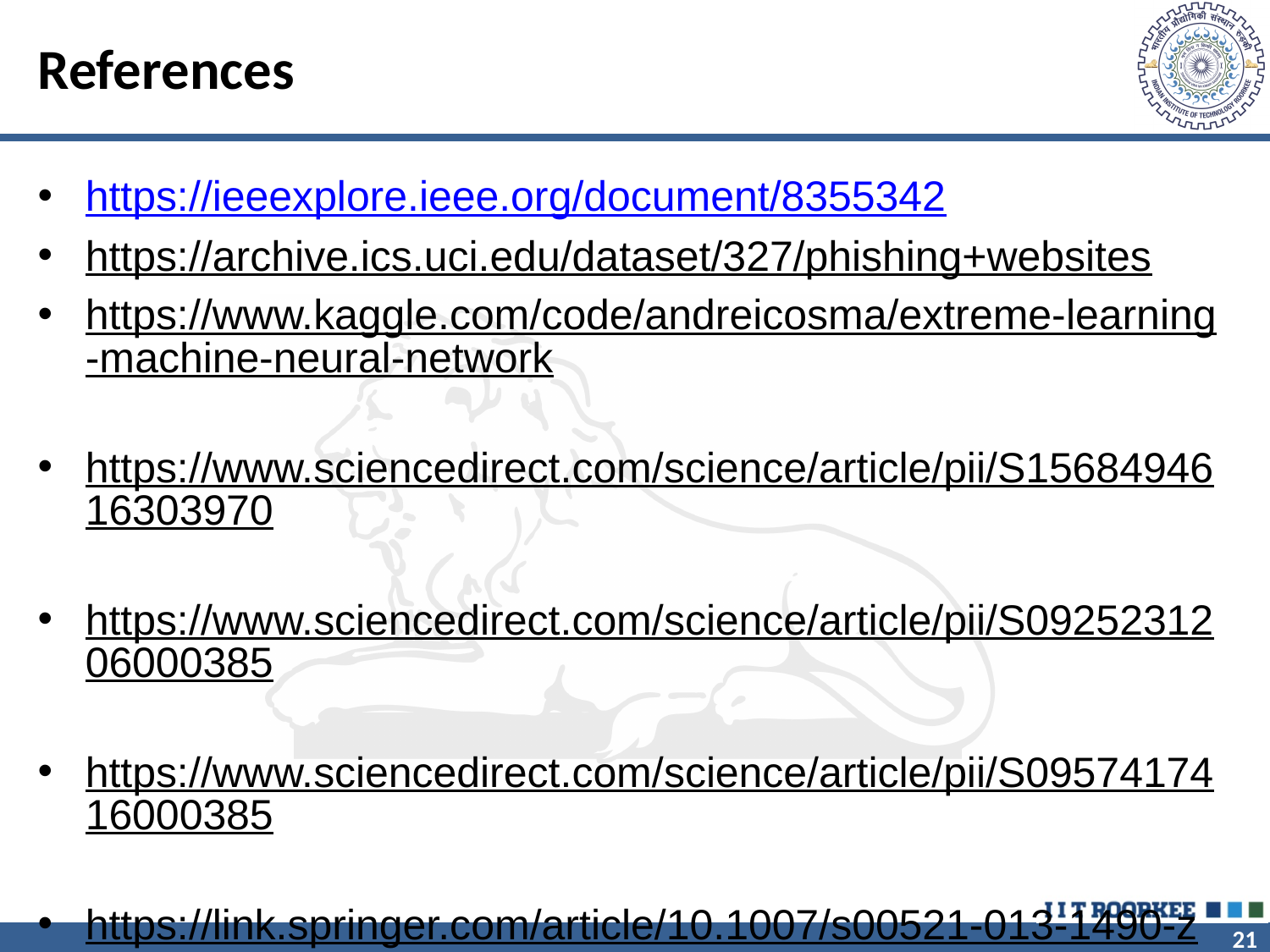

# References
https://ieeexplore.ieee.org/document/8355342
https://archive.ics.uci.edu/dataset/327/phishing+websites
https://www.kaggle.com/code/andreicosma/extreme-learning-machine-neural-network
https://www.sciencedirect.com/science/article/pii/S1568494616303970
https://www.sciencedirect.com/science/article/pii/S0925231206000385
https://www.sciencedirect.com/science/article/pii/S0957417416000385
https://link.springer.com/article/10.1007/s00521-013-1490-z